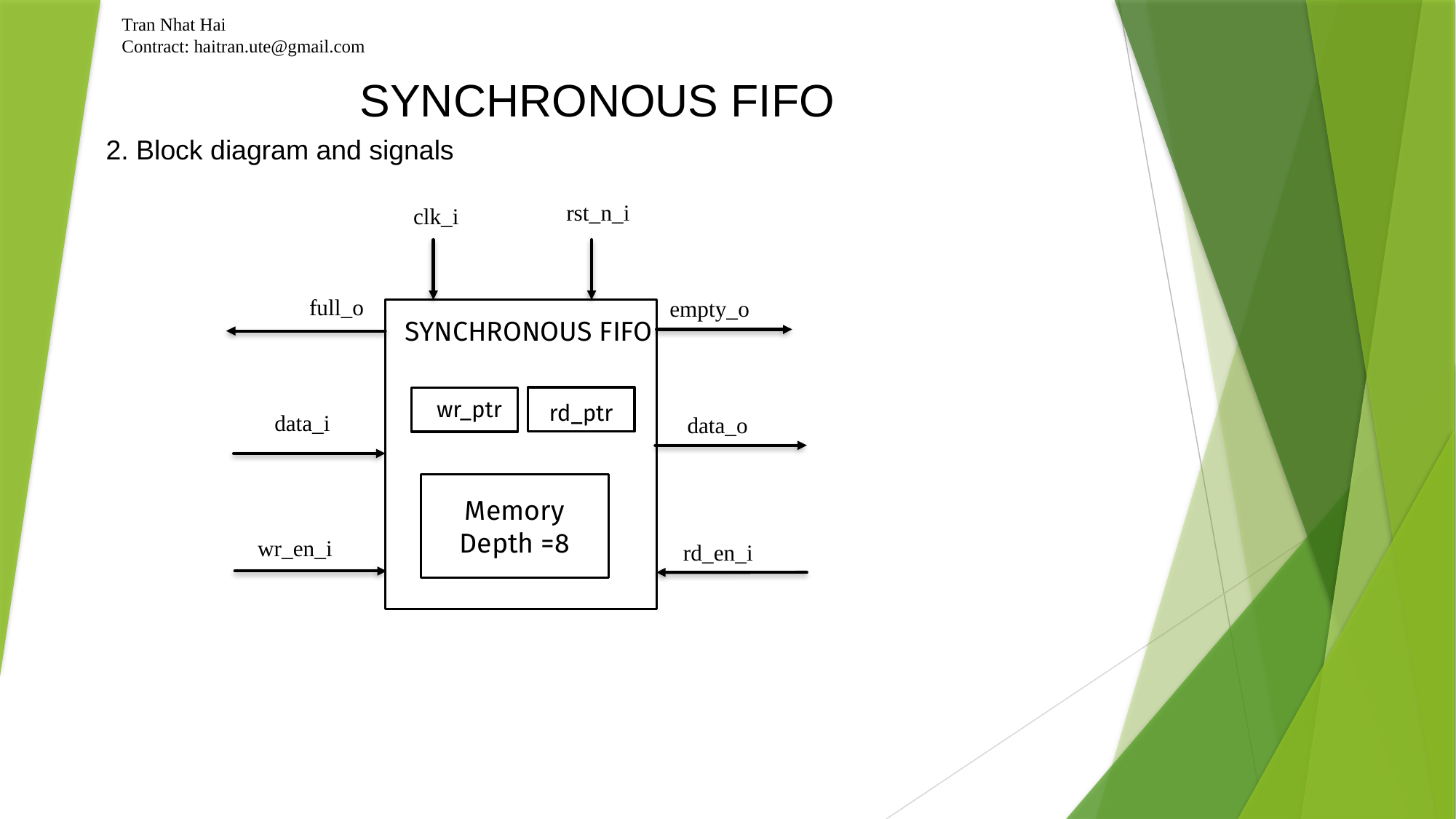

Tran Nhat Hai
Contract: haitran.ute@gmail.com
SYNCHRONOUS FIFO
2. Block diagram and signals
rst_n_i
clk_i
full_o
empty_o

SYNCHRONOUS FIFO

wr_ptr
rd_ptr
data_i
data_o
Memory
Depth =8
wr_en_i
rd_en_i